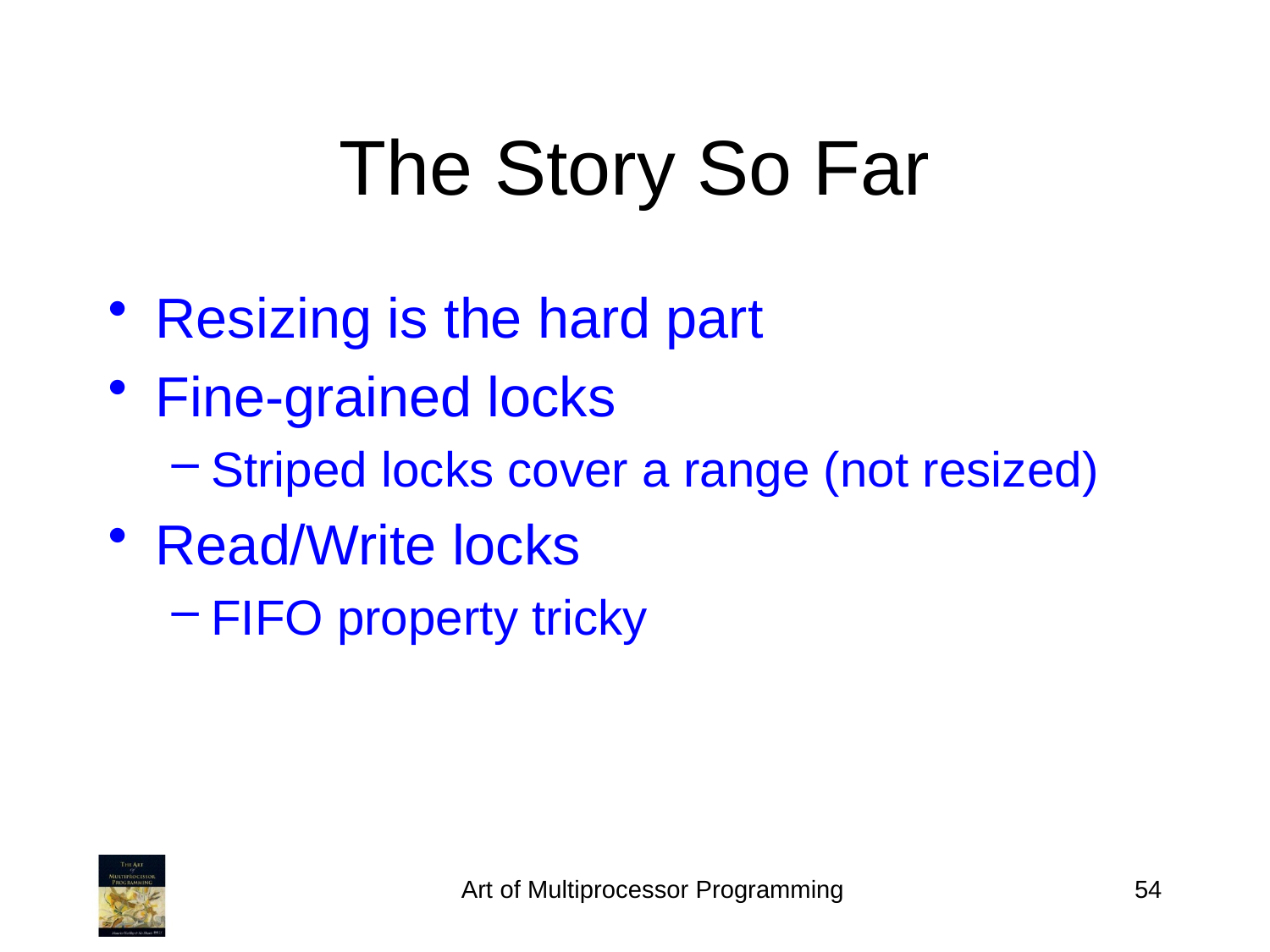

The Story So Far
Resizing is the hard part
Fine-grained locks
Striped locks cover a range (not resized)
Read/Write locks
FIFO property tricky
Art of Multiprocessor Programming
54